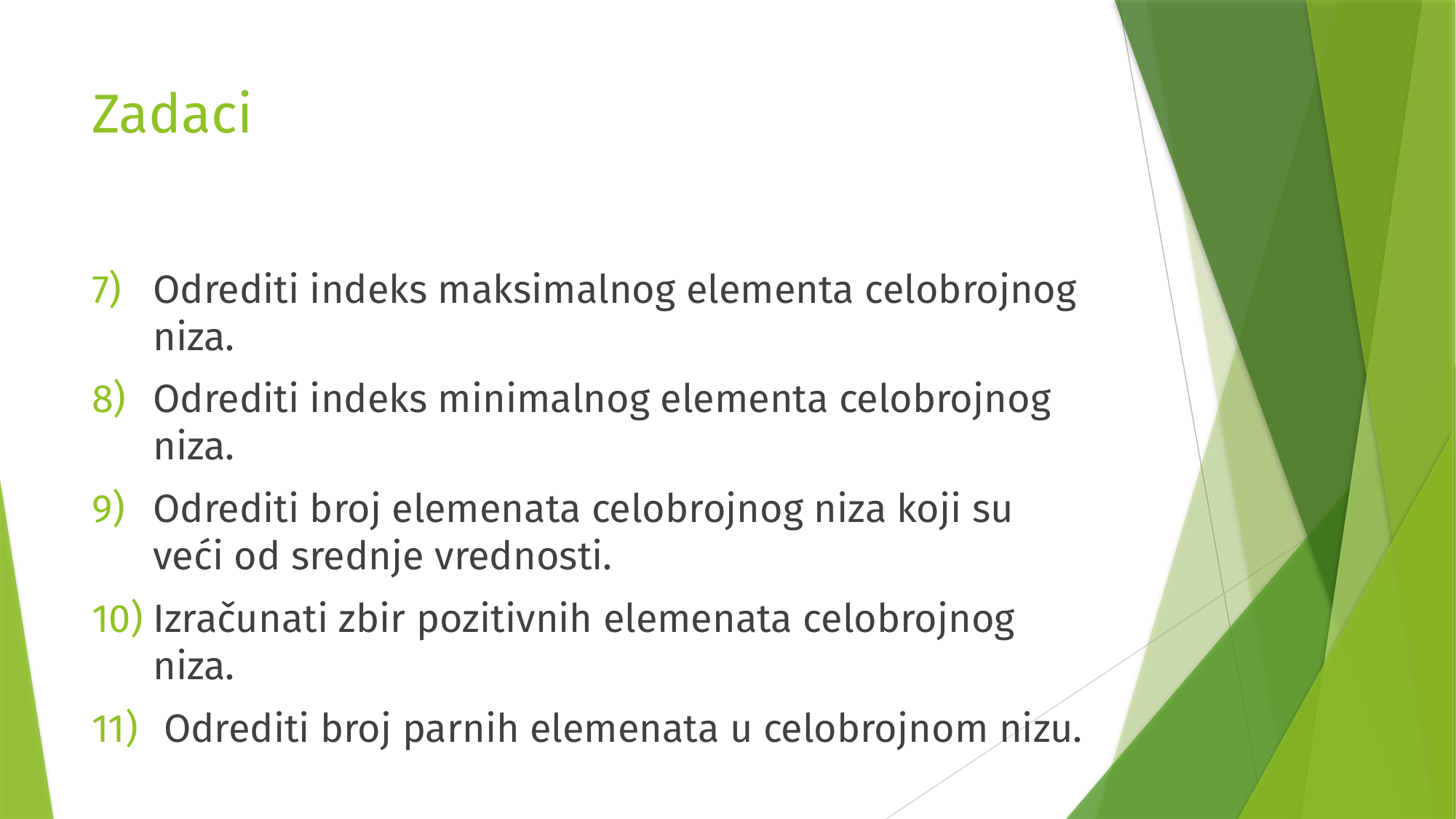

# Zadaci
Odrediti indeks maksimalnog elementa celobrojnog niza.
Odrediti indeks minimalnog elementa celobrojnog niza.
Odrediti broj elemenata celobrojnog niza koji su veći od srednje vrednosti.
Izračunati zbir pozitivnih elemenata celobrojnog niza.
 Odrediti broj parnih elemenata u celobrojnom nizu.